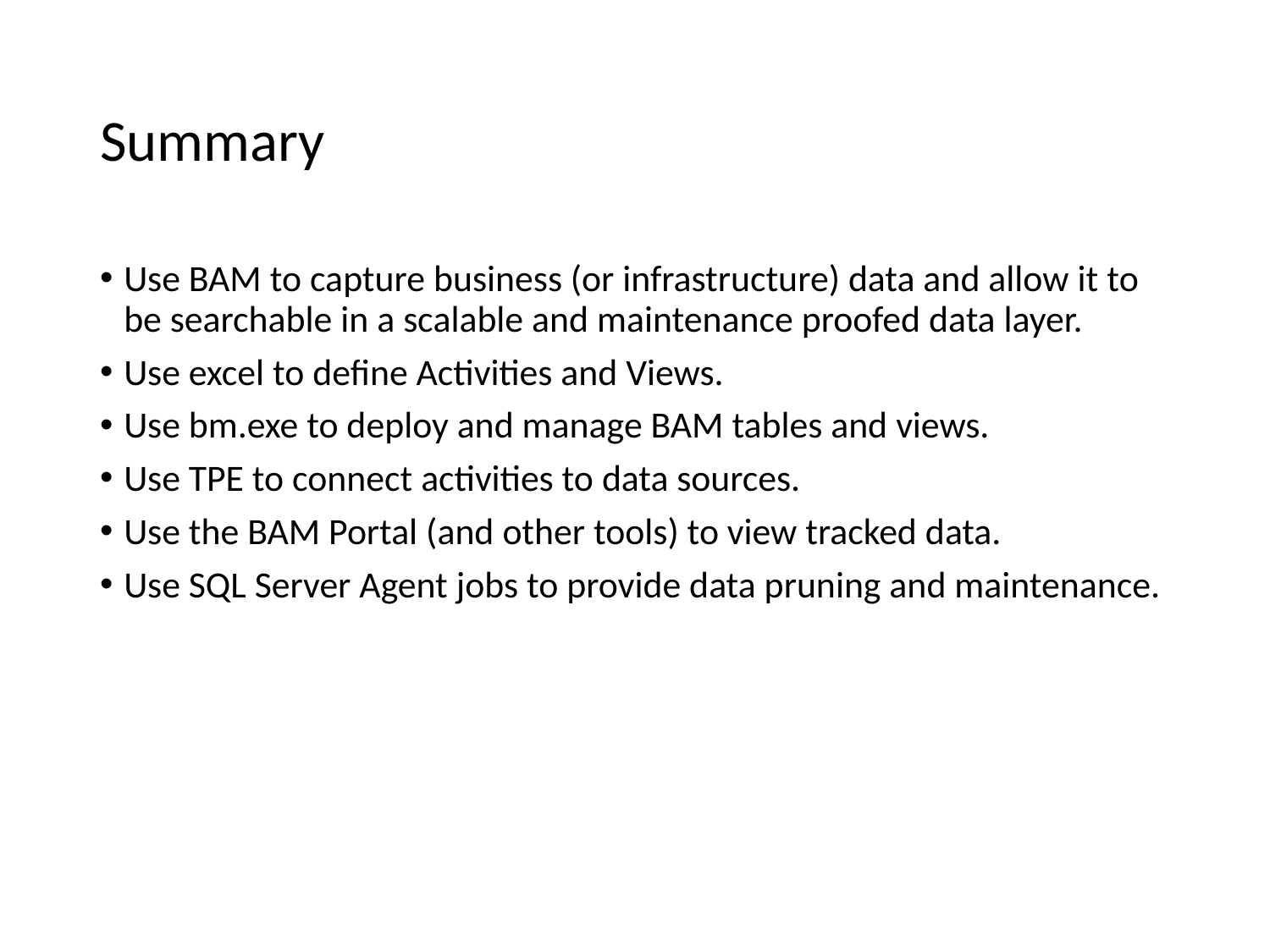

# Summary
Use BAM to capture business (or infrastructure) data and allow it to be searchable in a scalable and maintenance proofed data layer.
Use excel to define Activities and Views.
Use bm.exe to deploy and manage BAM tables and views.
Use TPE to connect activities to data sources.
Use the BAM Portal (and other tools) to view tracked data.
Use SQL Server Agent jobs to provide data pruning and maintenance.